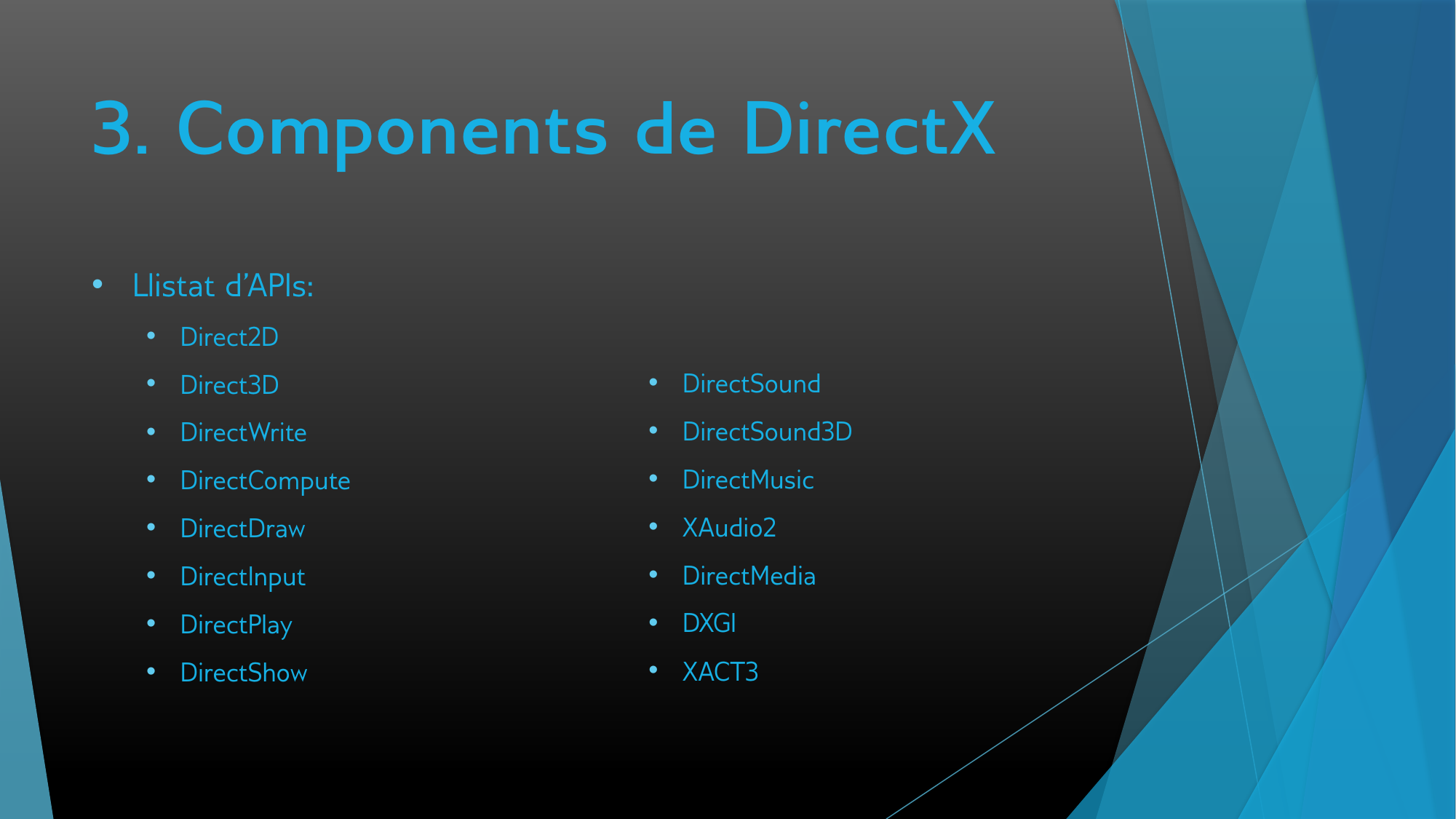

# 3. Components de DirectX
Llistat d’APIs:
Direct2D
Direct3D
DirectWrite
DirectCompute
DirectDraw
DirectInput
DirectPlay
DirectShow

DirectSound
DirectSound3D
DirectMusic
XAudio2
DirectMedia
DXGI
XACT3